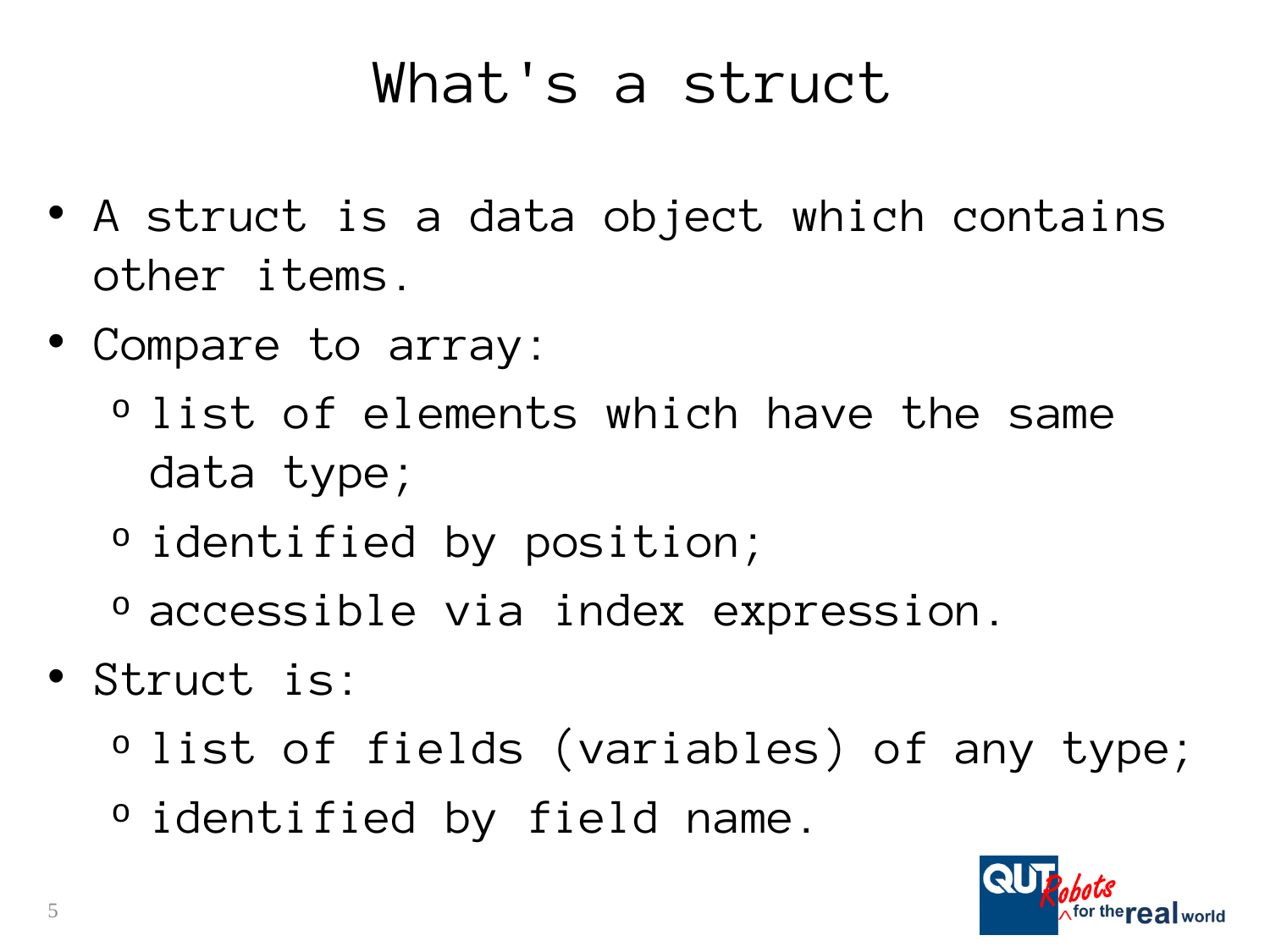

# What's a struct
A struct is a data object which contains other items.
Compare to array:
list of elements which have the same data type;
identified by position;
accessible via index expression.
Struct is:
list of fields (variables) of any type;
identified by field name.
5